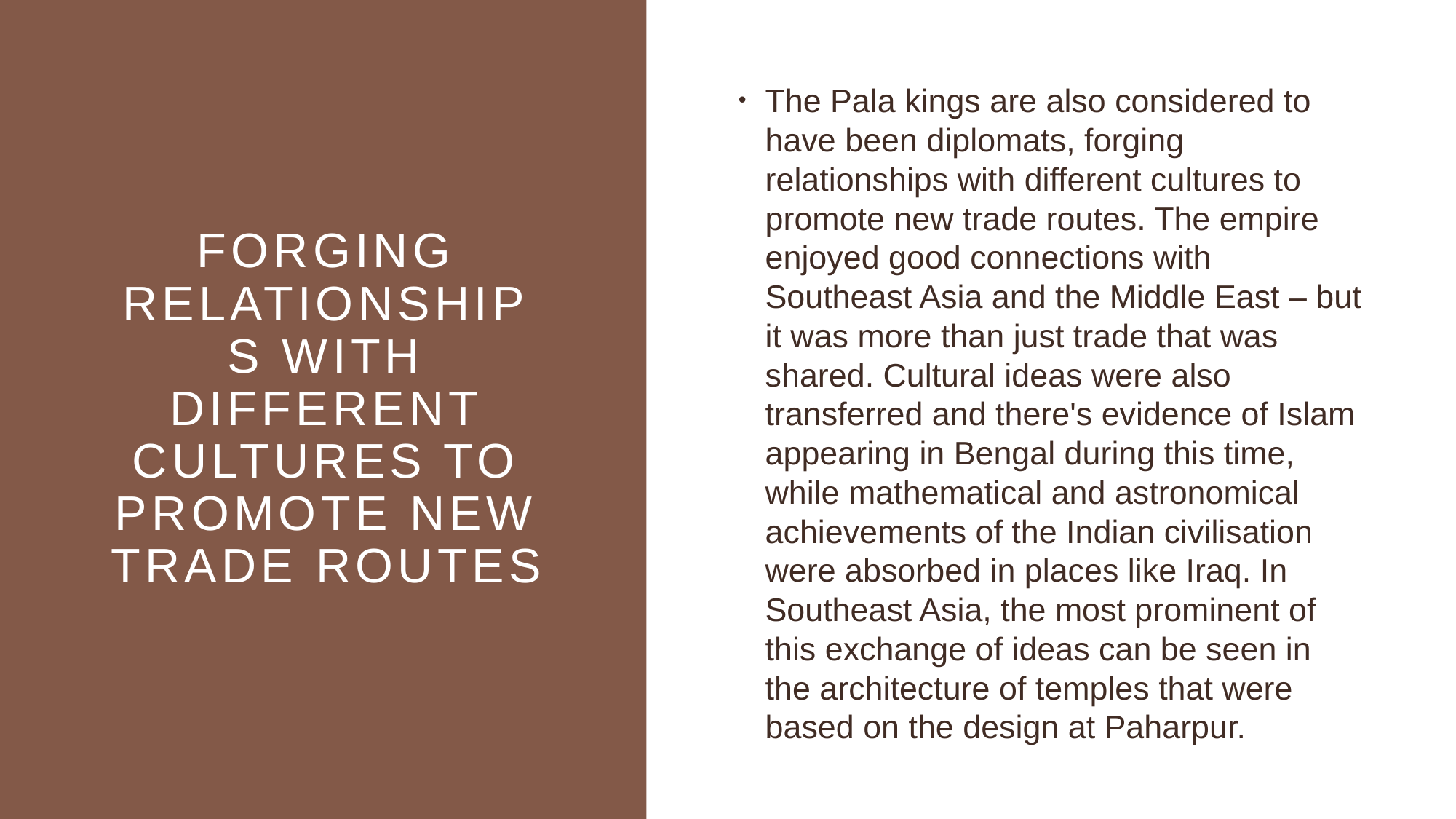

The Pala kings are also considered to have been diplomats, forging relationships with different cultures to promote new trade routes. The empire enjoyed good connections with Southeast Asia and the Middle East – but it was more than just trade that was shared. Cultural ideas were also transferred and there's evidence of Islam appearing in Bengal during this time, while mathematical and astronomical achievements of the Indian civilisation were absorbed in places like Iraq. In Southeast Asia, the most prominent of this exchange of ideas can be seen in the architecture of temples that were based on the design at Paharpur.
# forging relationships with different cultures to promote new trade routes